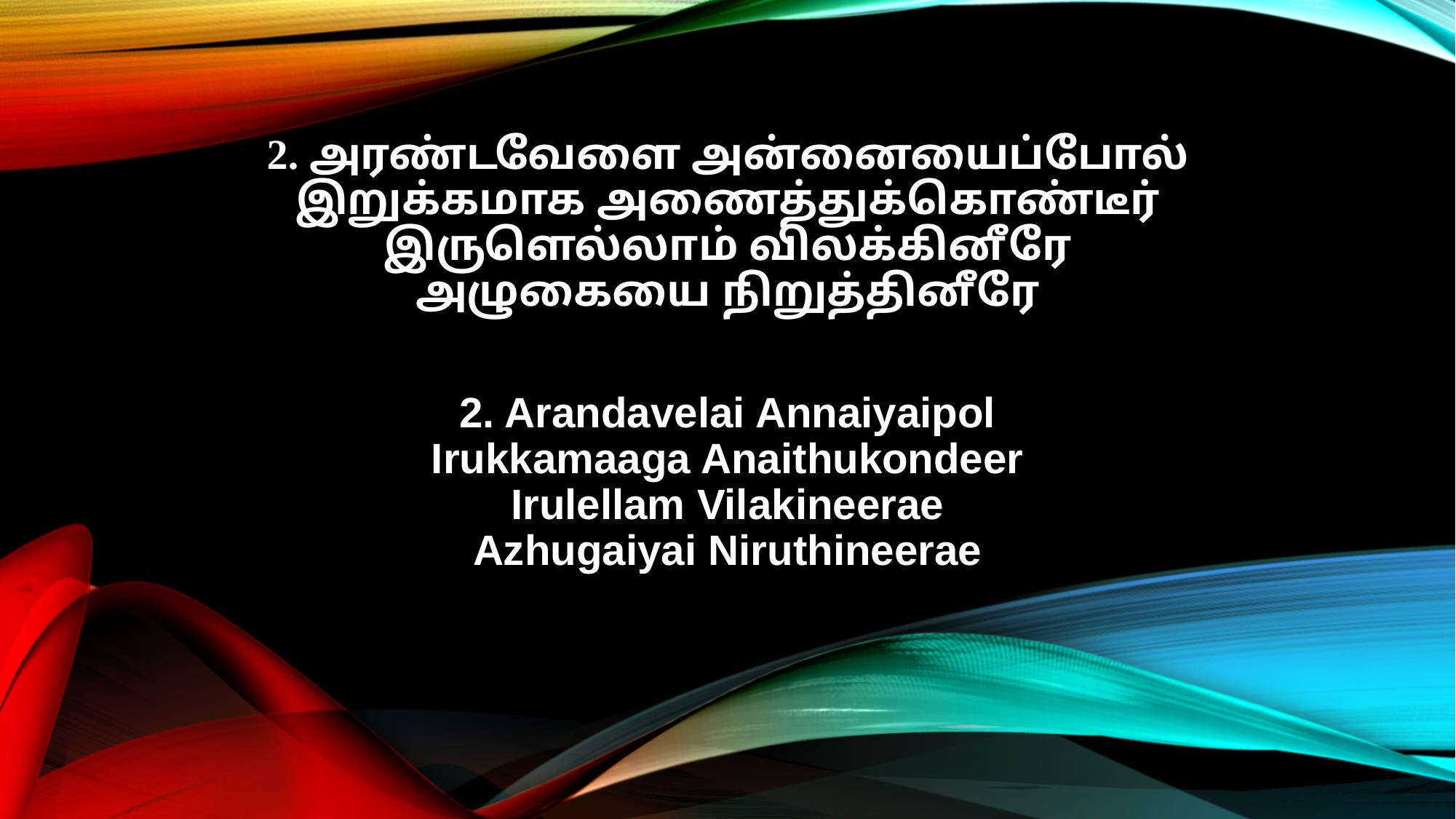

2. அரண்டவேளை அன்னையைப்போல்
இறுக்கமாக அணைத்துக்கொண்டீர்
இருளெல்லாம் விலக்கினீரே
அழுகையை நிறுத்தினீரே

2. Arandavelai Annaiyaipol
Irukkamaaga Anaithukondeer
Irulellam Vilakineerae
Azhugaiyai Niruthineerae